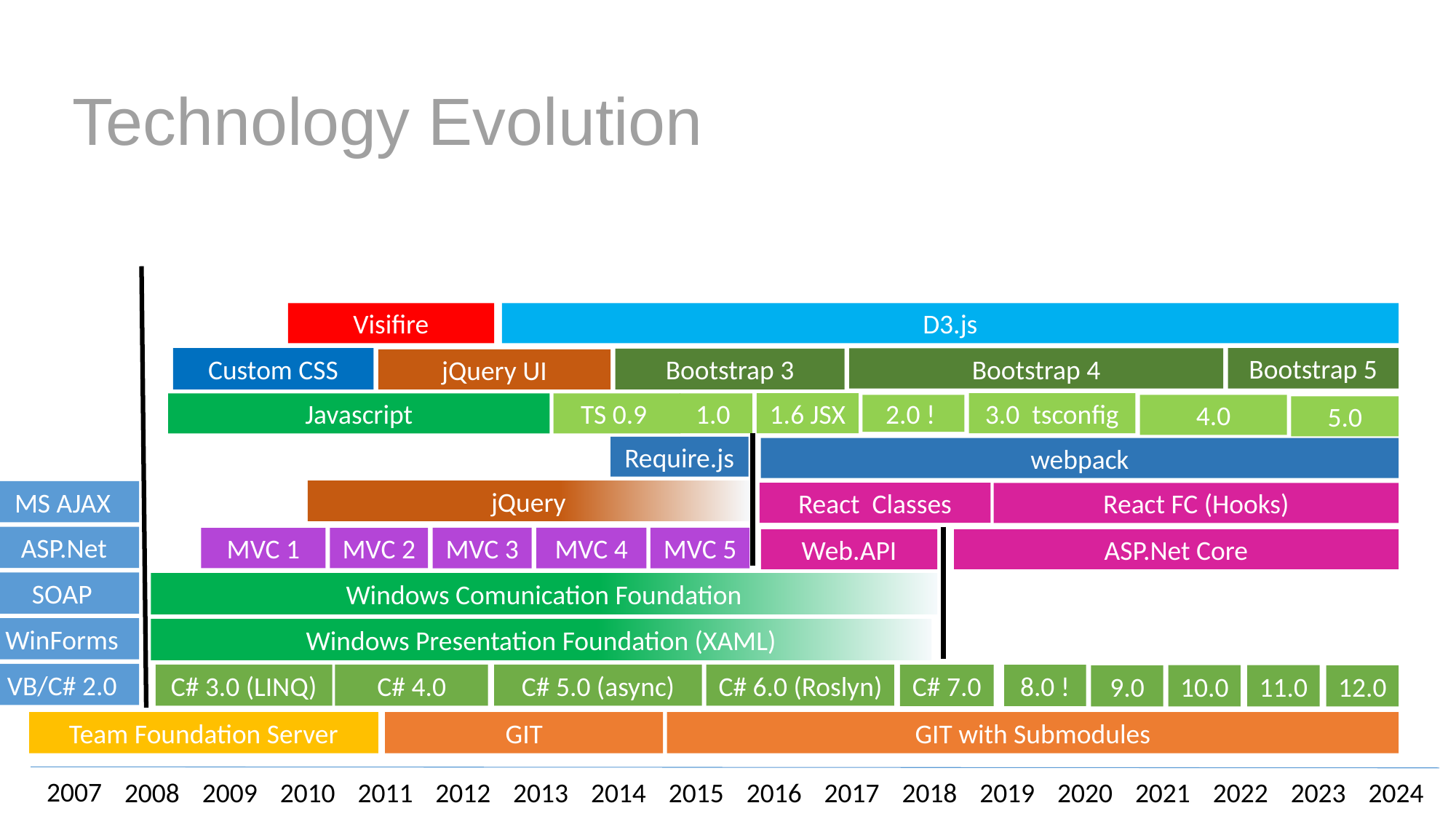

Technology Evolution
Visifire
D3.js
Bootstrap 5
Custom CSS
Bootstrap 4
Bootstrap 3
jQuery UI
3.0  tsconfig
1.6 JSX
1.0
TS 0.9
Javascript
2.0 !
4.0
5.0
Require.js
webpack
jQuery
MS AJAX
React  Classes
React FC (Hooks)
ASP.Net
MVC 3
MVC 4
MVC 5
MVC 1
MVC 2
Web.API
ASP.Net Core
SOAP
Windows Comunication Foundation
WinForms
Windows Presentation Foundation (XAML)
VB/C# 2.0
C# 3.0 (LINQ)
C# 4.0
C# 5.0 (async)
C# 6.0 (Roslyn)
C# 7.0
8.0 !
11.0
10.0
9.0
12.0
Team Foundation Server
GIT
GIT with Submodules
2007
2008
2009
2010
2011
2012
2013
2014
2015
2016
2017
2018
2019
2020
2021
2022
2023
2024